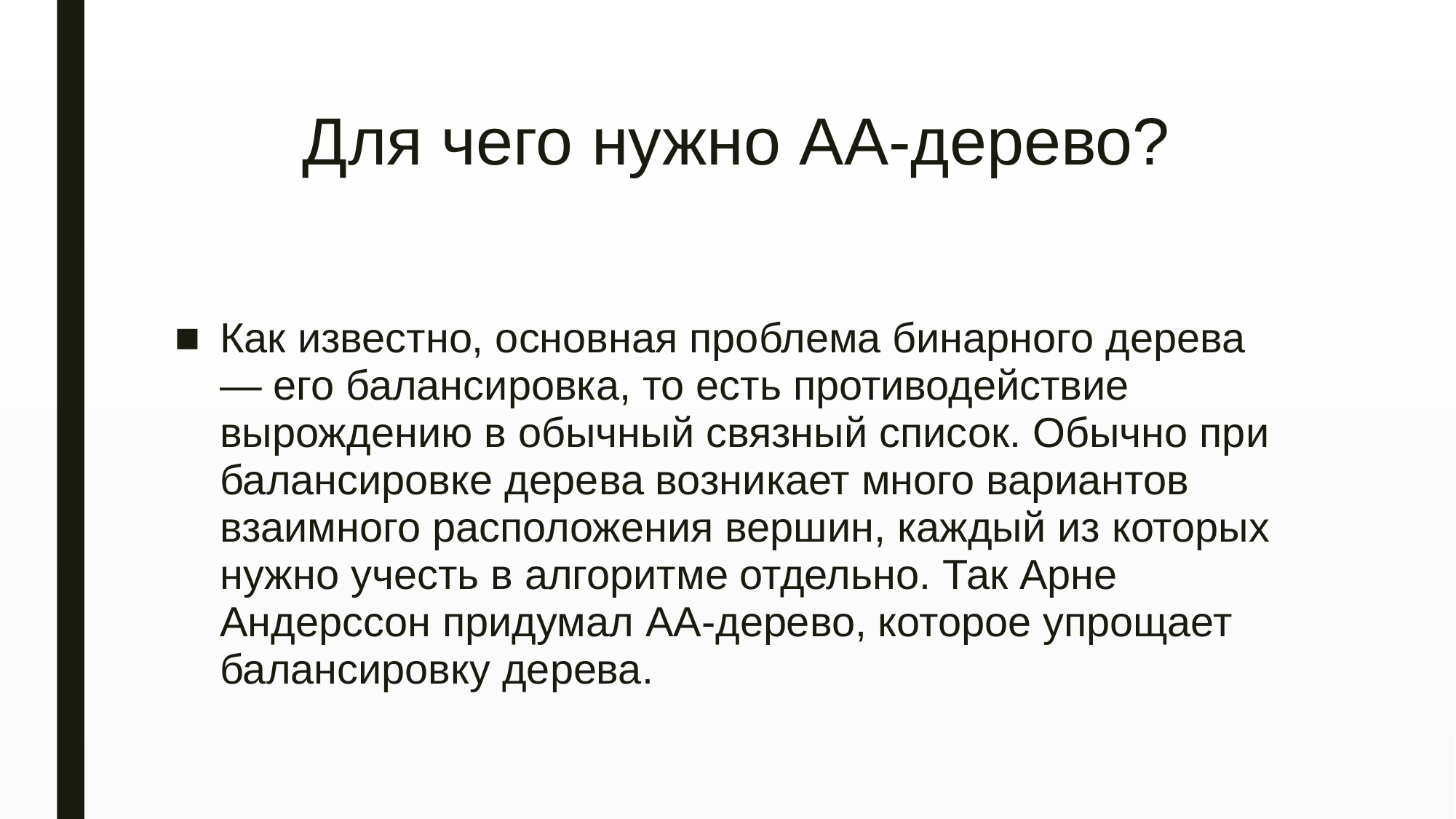

# Для чего нужно АА-дерево?
Как известно, основная проблема бинарного дерева — его балансировка, то есть противодействие вырождению в обычный связный список. Обычно при балансировке дерева возникает много вариантов взаимного расположения вершин, каждый из которых нужно учесть в алгоритме отдельно. Так Арне Андерссон придумал АА-дерево, которое упрощает балансировку дерева.